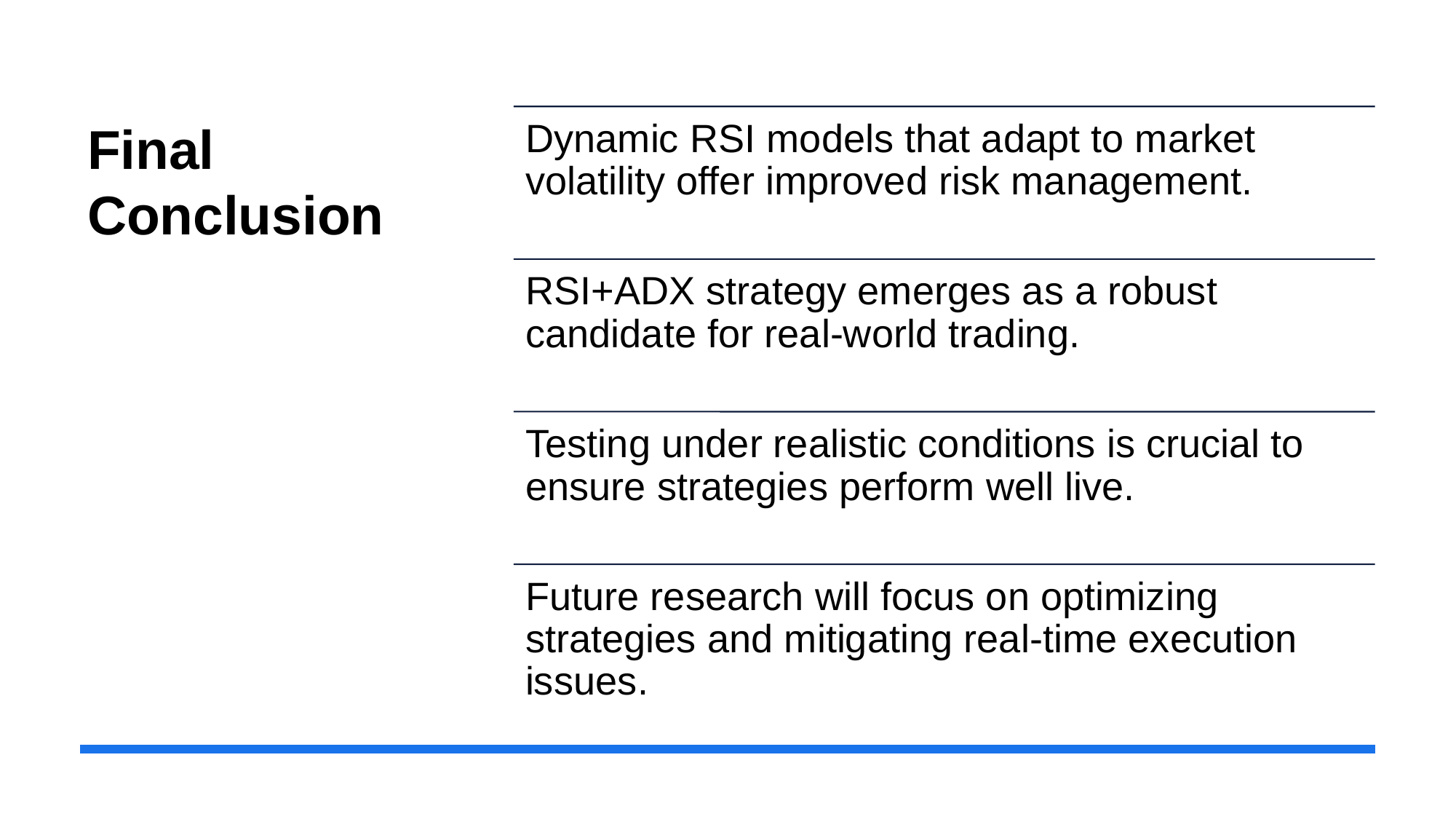

Dynamic RSI models that adapt to market volatility offer improved risk management.
RSI+ADX strategy emerges as a robust candidate for real-world trading.
Testing under realistic conditions is crucial to ensure strategies perform well live.
Future research will focus on optimizing strategies and mitigating real-time execution issues.
# Final Conclusion